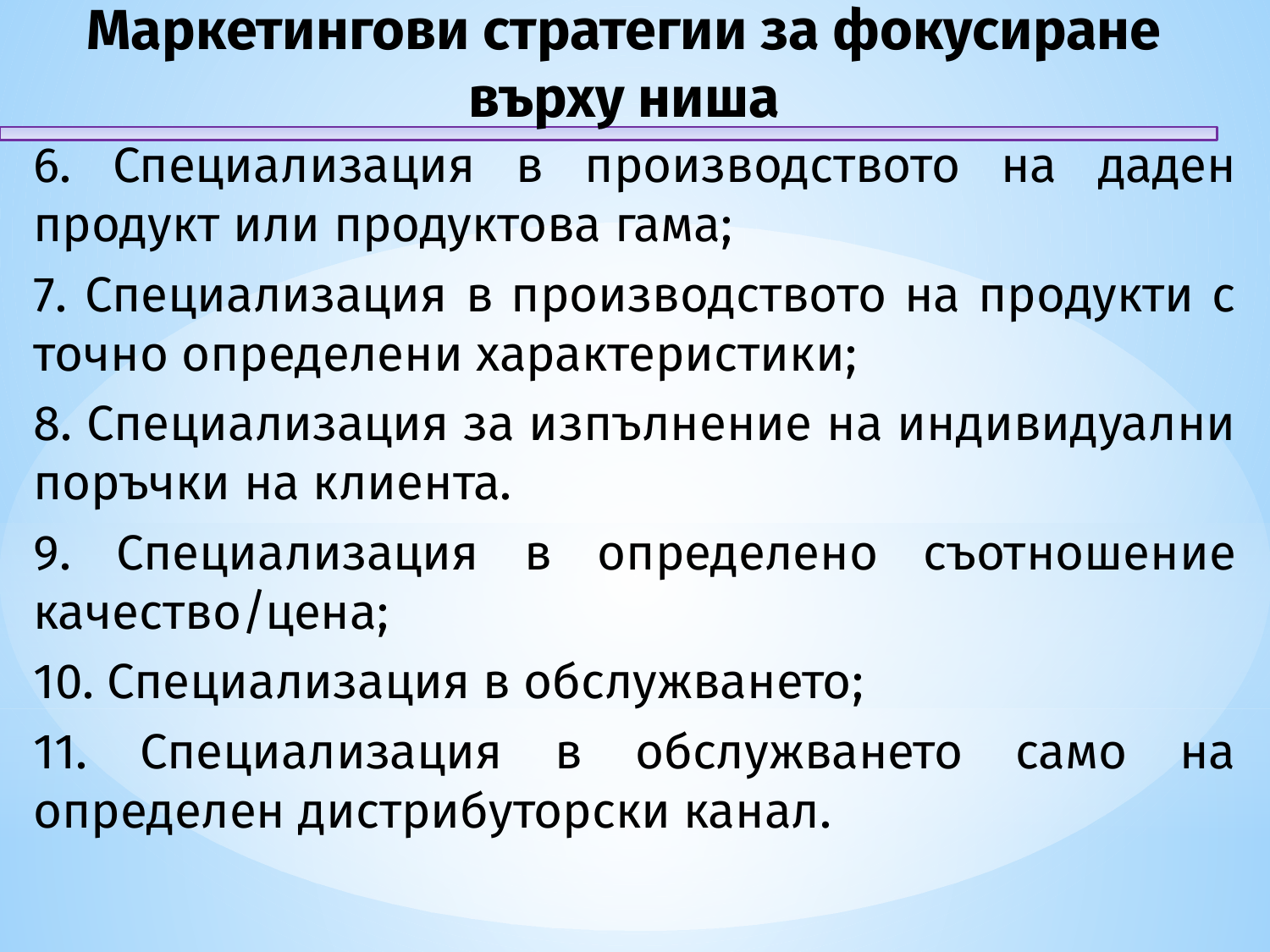

Маркетингови стратегии за фокусиране върху ниша

6. Специализация в производството на даден продукт или продуктова гама;
7. Специализация в производството на продукти с точно определени характеристики;
8. Специализация за изпълнение на индивидуални поръчки на клиента.
9. Специализация в определено съотношение качество/цена;
10. Специализация в обслужването;
11. Специализация в обслужването само на определен дистрибуторски канал.